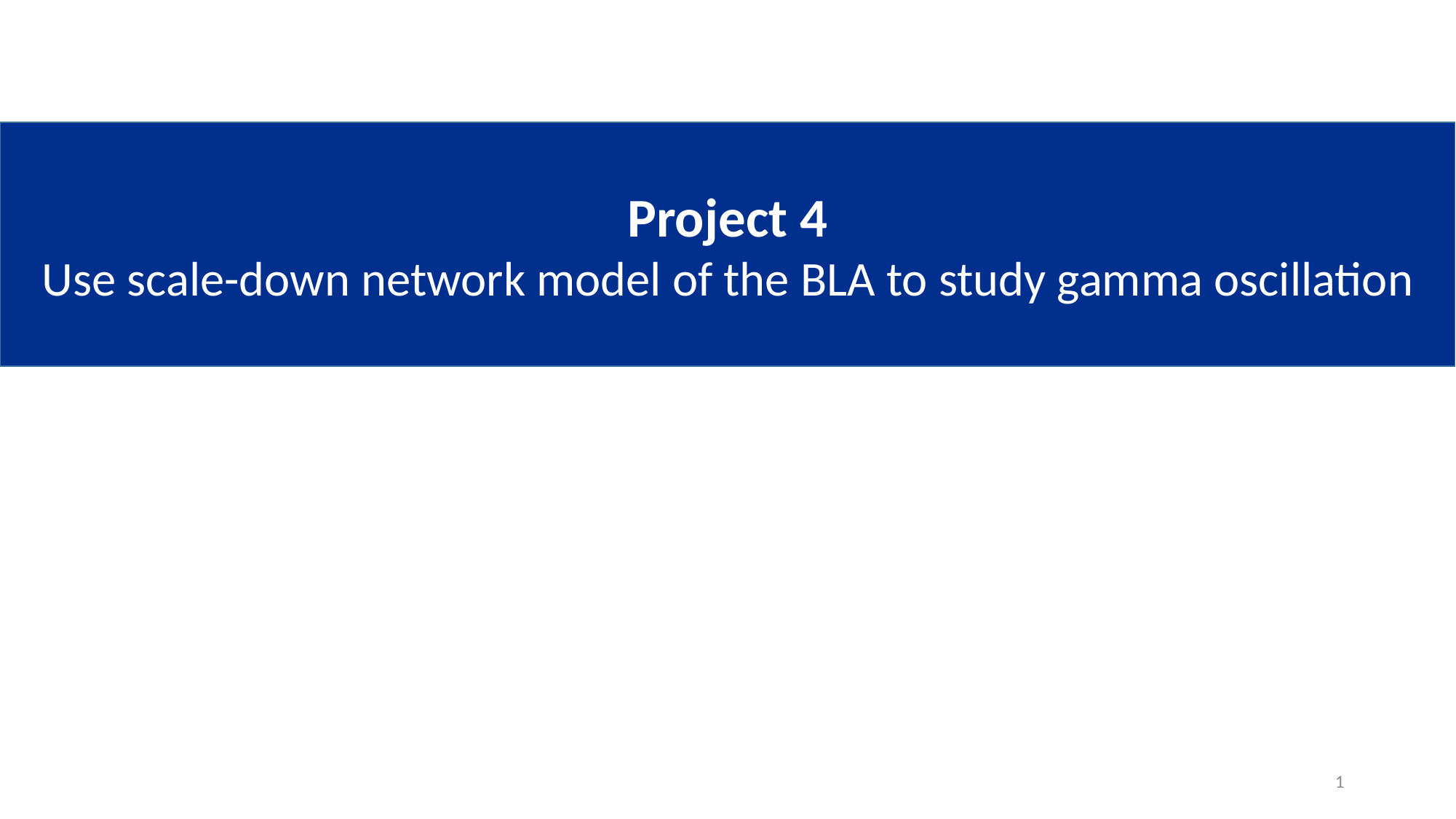

Project 4
Use scale-down network model of the BLA to study gamma oscillation
1